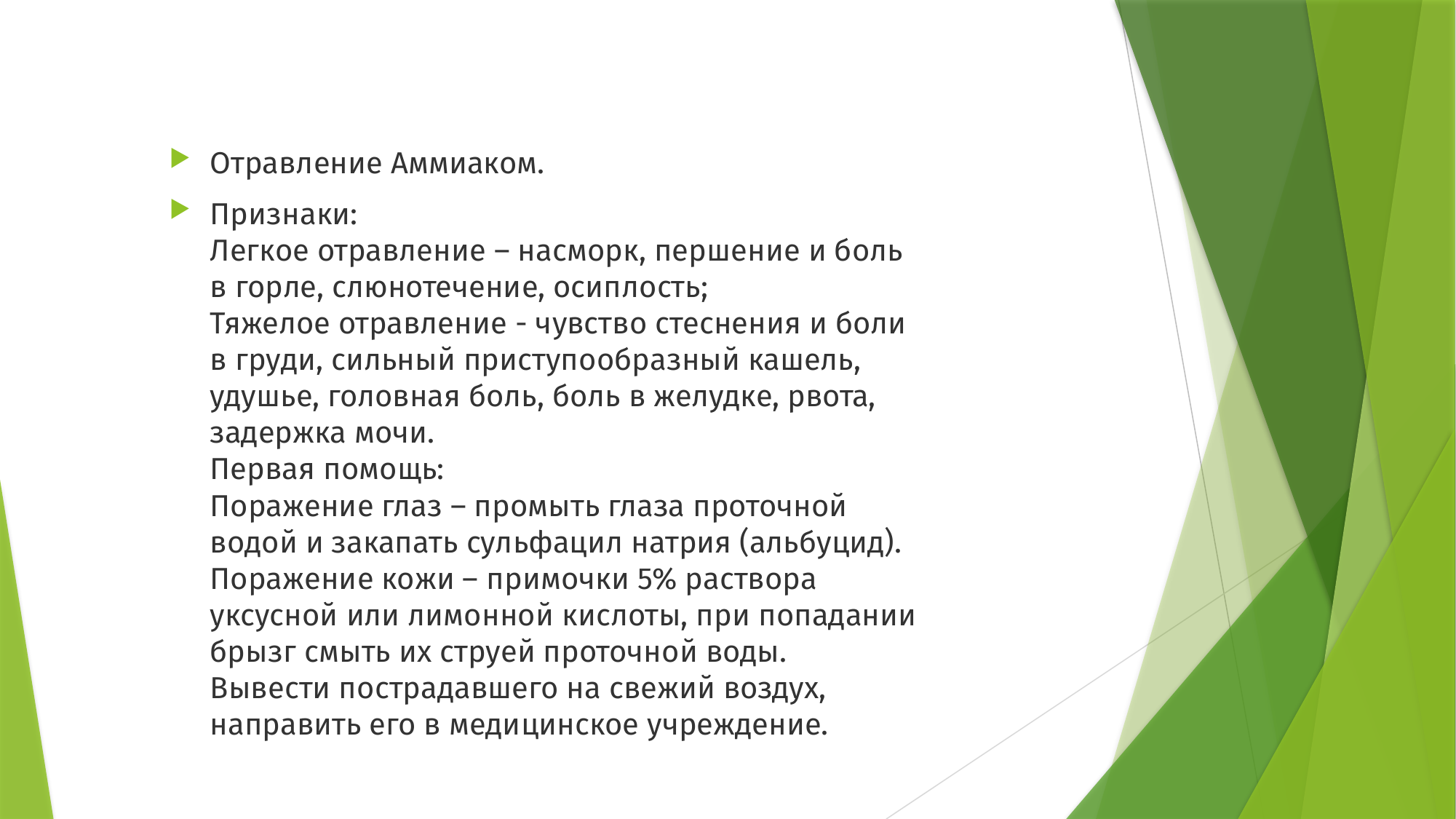

#
Отравление Аммиаком.
Признаки:
Легкое отравление – насморк, першение и боль
в горле, слюнотечение, осиплость;
Тяжелое отравление - чувство стеснения и боли
в груди, сильный приступообразный кашель,
удушье, головная боль, боль в желудке, рвота,
задержка мочи.
Первая помощь:
Поражение глаз – промыть глаза проточной
водой и закапать сульфацил натрия (альбуцид).
Поражение кожи – примочки 5% раствора
уксусной или лимонной кислоты, при попадании
брызг смыть их струей проточной воды.
Вывести пострадавшего на свежий воздух,
направить его в медицинское учреждение.